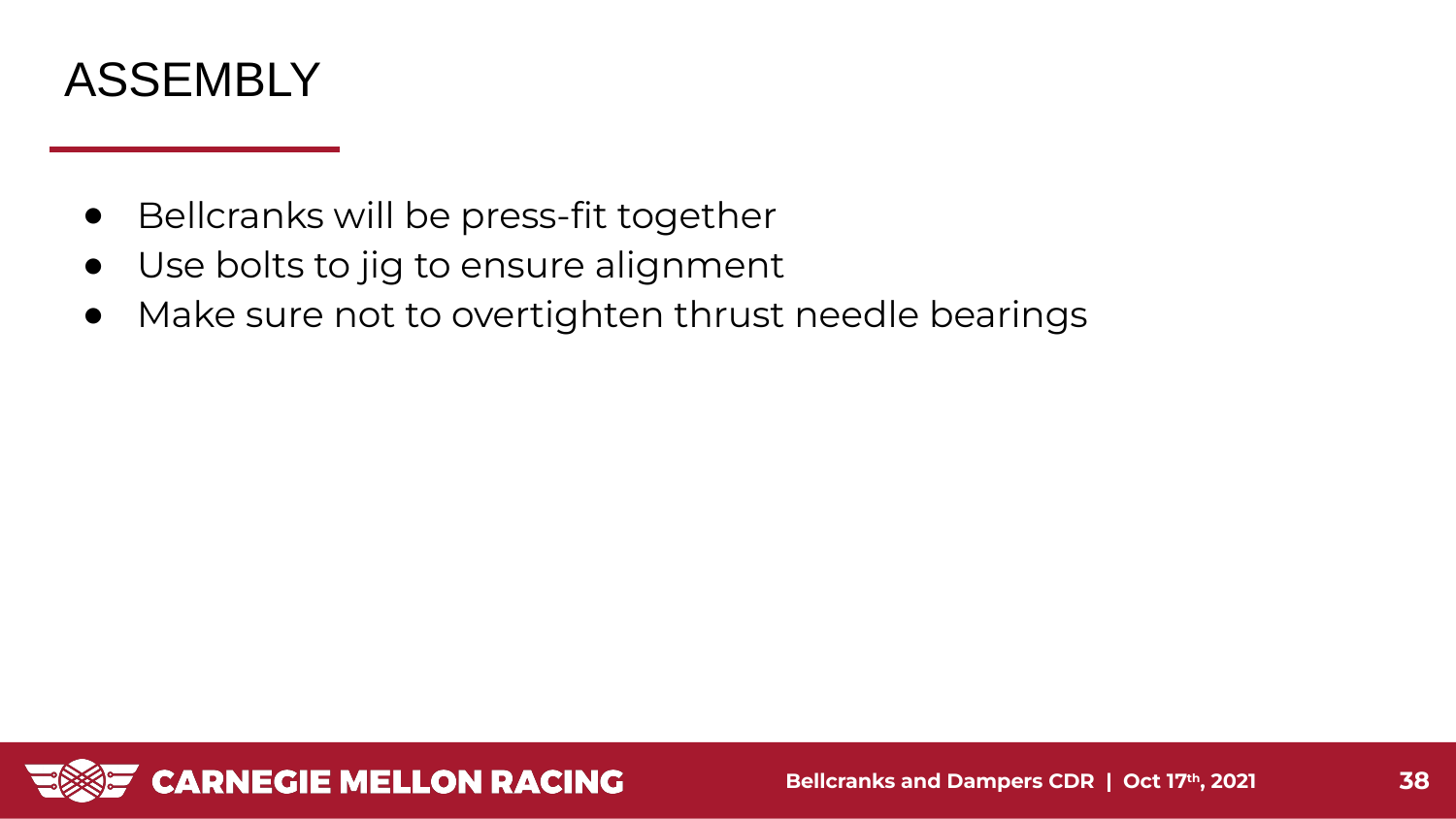

# ASSEMBLY
Bellcranks will be press-fit together
Use bolts to jig to ensure alignment
Make sure not to overtighten thrust needle bearings
38